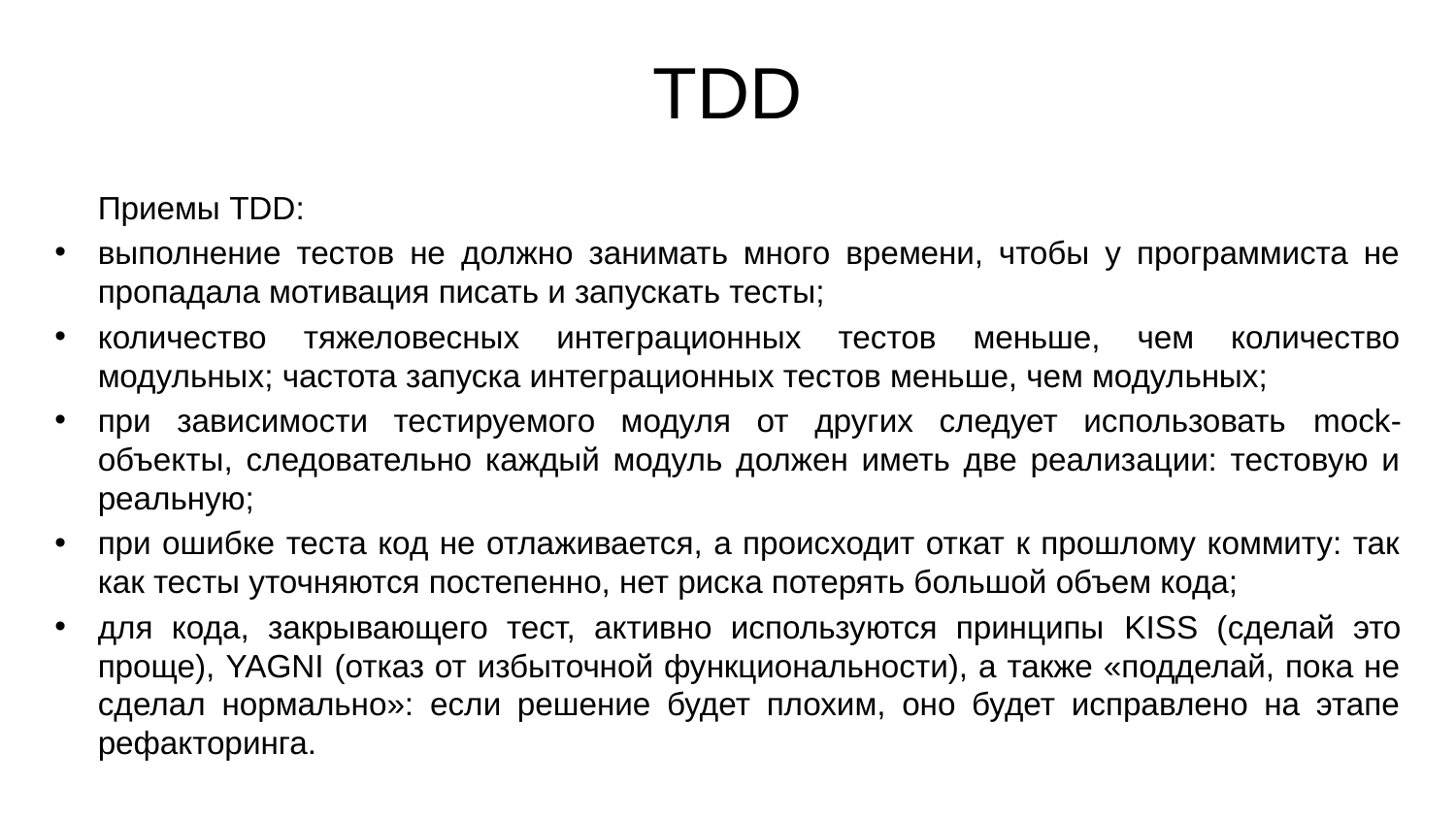

# TDD
Приемы TDD:
выполнение тестов не должно занимать много времени, чтобы у программиста не пропадала мотивация писать и запускать тесты;
количество тяжеловесных интеграционных тестов меньше, чем количество модульных; частота запуска интеграционных тестов меньше, чем модульных;
при зависимости тестируемого модуля от других следует использовать mock-объекты, следовательно каждый модуль должен иметь две реализации: тестовую и реальную;
при ошибке теста код не отлаживается, а происходит откат к прошлому коммиту: так как тесты уточняются постепенно, нет риска потерять большой объем кода;
для кода, закрывающего тест, активно используются принципы KISS (сделай это проще), YAGNI (отказ от избыточной функциональности), а также «подделай, пока не сделал нормально»: если решение будет плохим, оно будет исправлено на этапе рефакторинга.